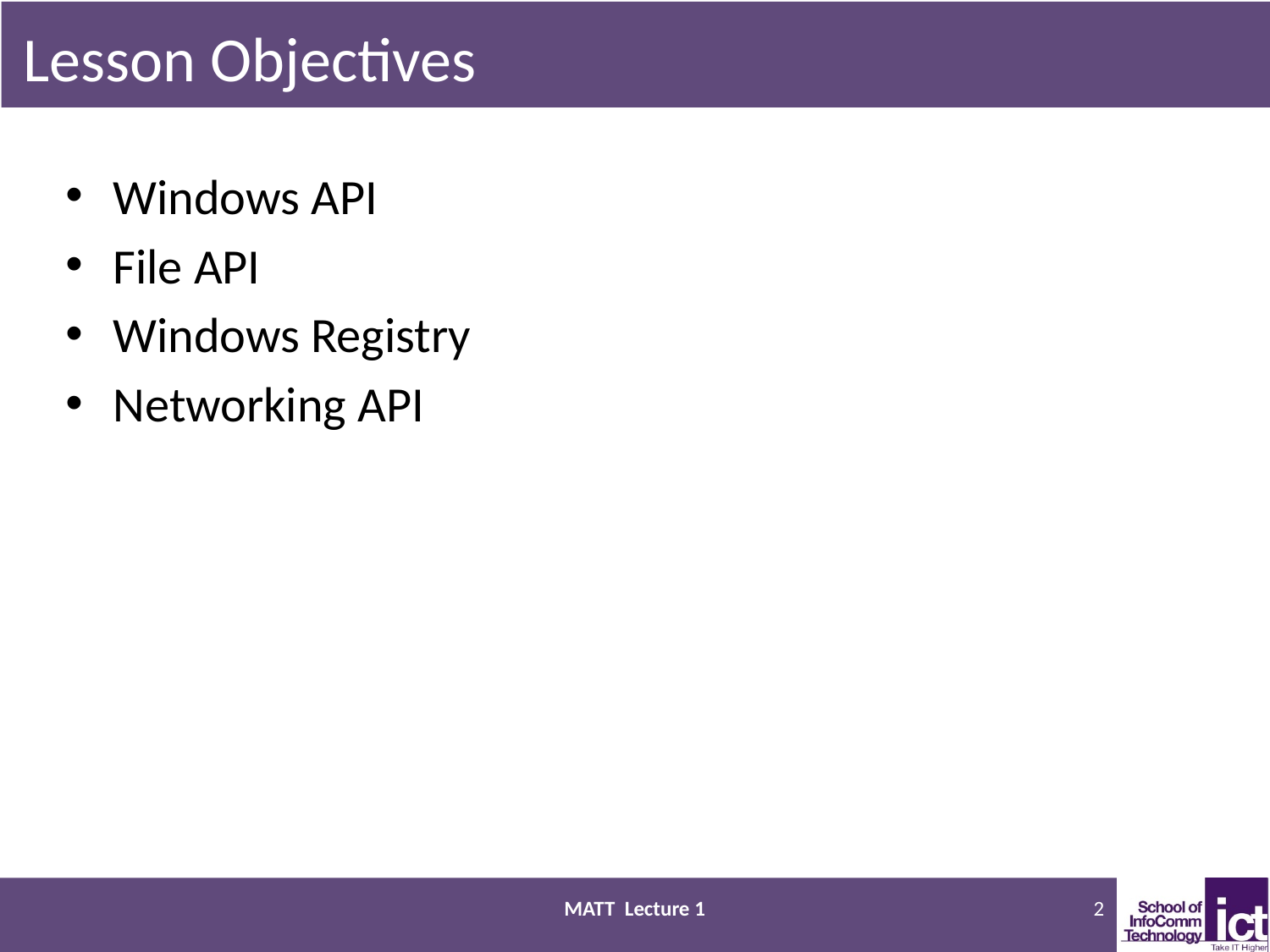

# Lesson Objectives
Windows API
File API
Windows Registry
Networking API

MATT  Lecture 1
2